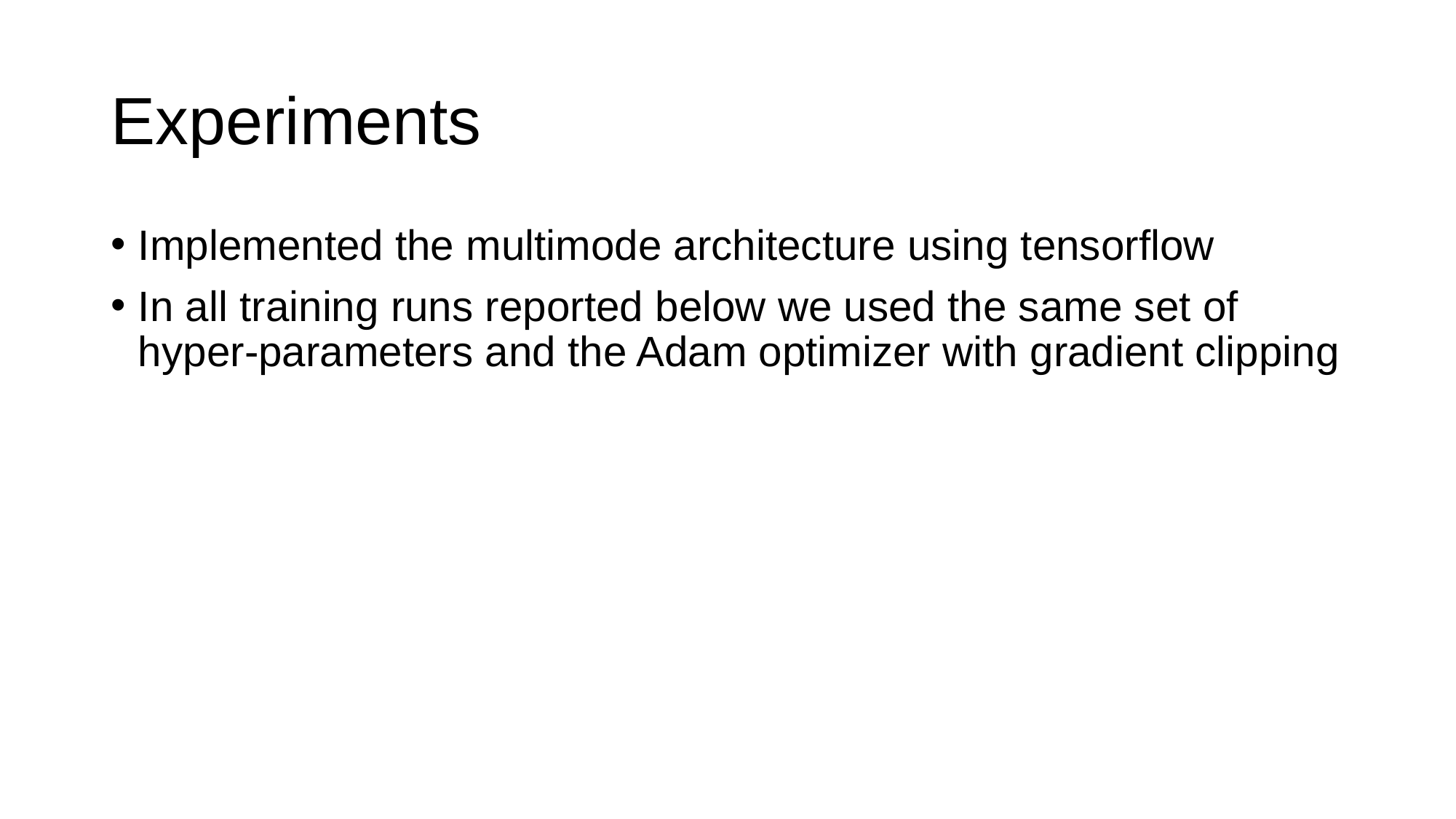

# Experiments
Implemented the multimode architecture using tensorflow
In all training runs reported below we used the same set of hyper-parameters and the Adam optimizer with gradient clipping